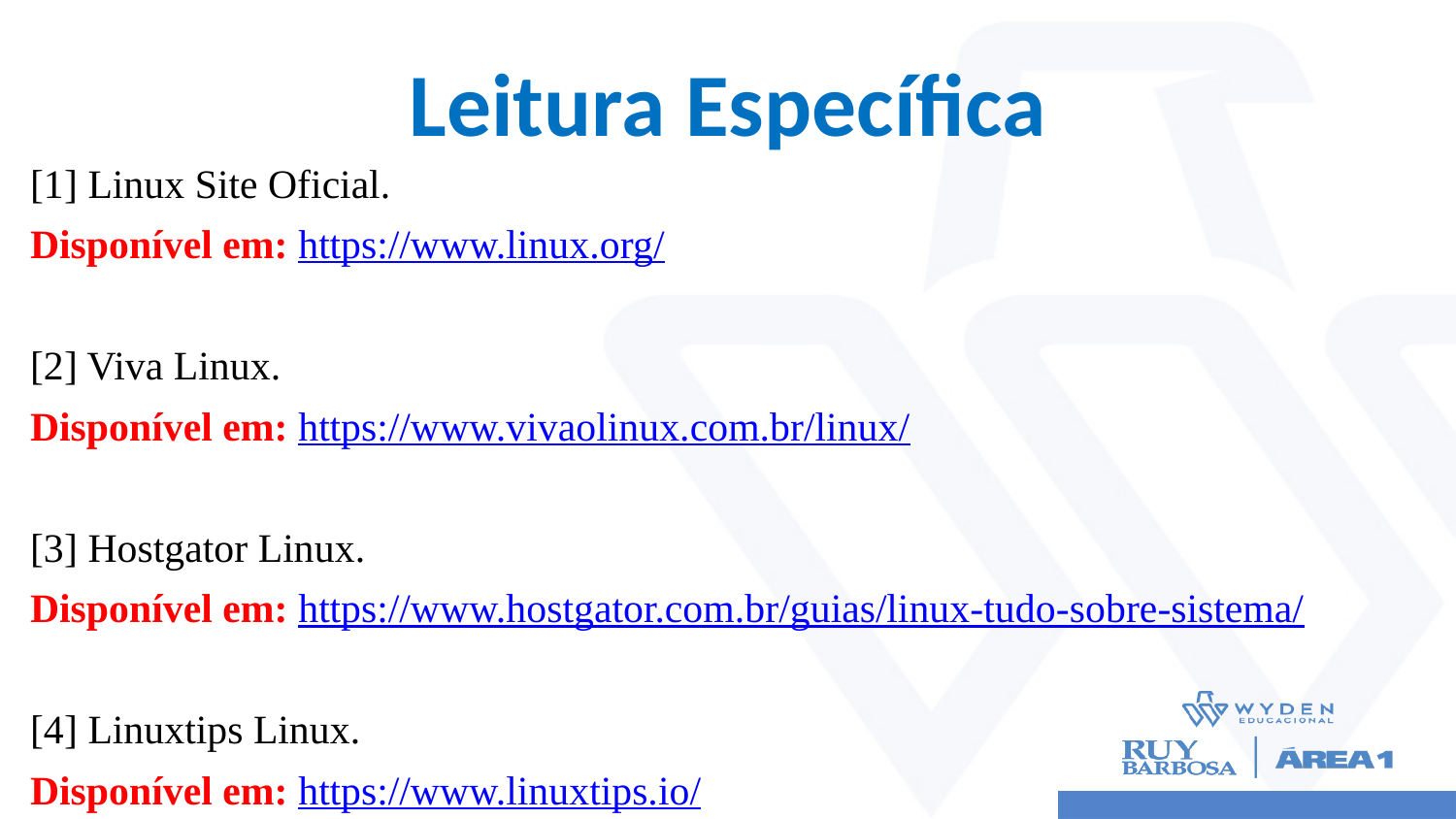

# Leitura Específica
[1] Linux Site Oficial.
Disponível em: https://www.linux.org/

[2] Viva Linux.
Disponível em: https://www.vivaolinux.com.br/linux/

[3] Hostgator Linux.
Disponível em: https://www.hostgator.com.br/guias/linux-tudo-sobre-sistema/

[4] Linuxtips Linux.
Disponível em: https://www.linuxtips.io/